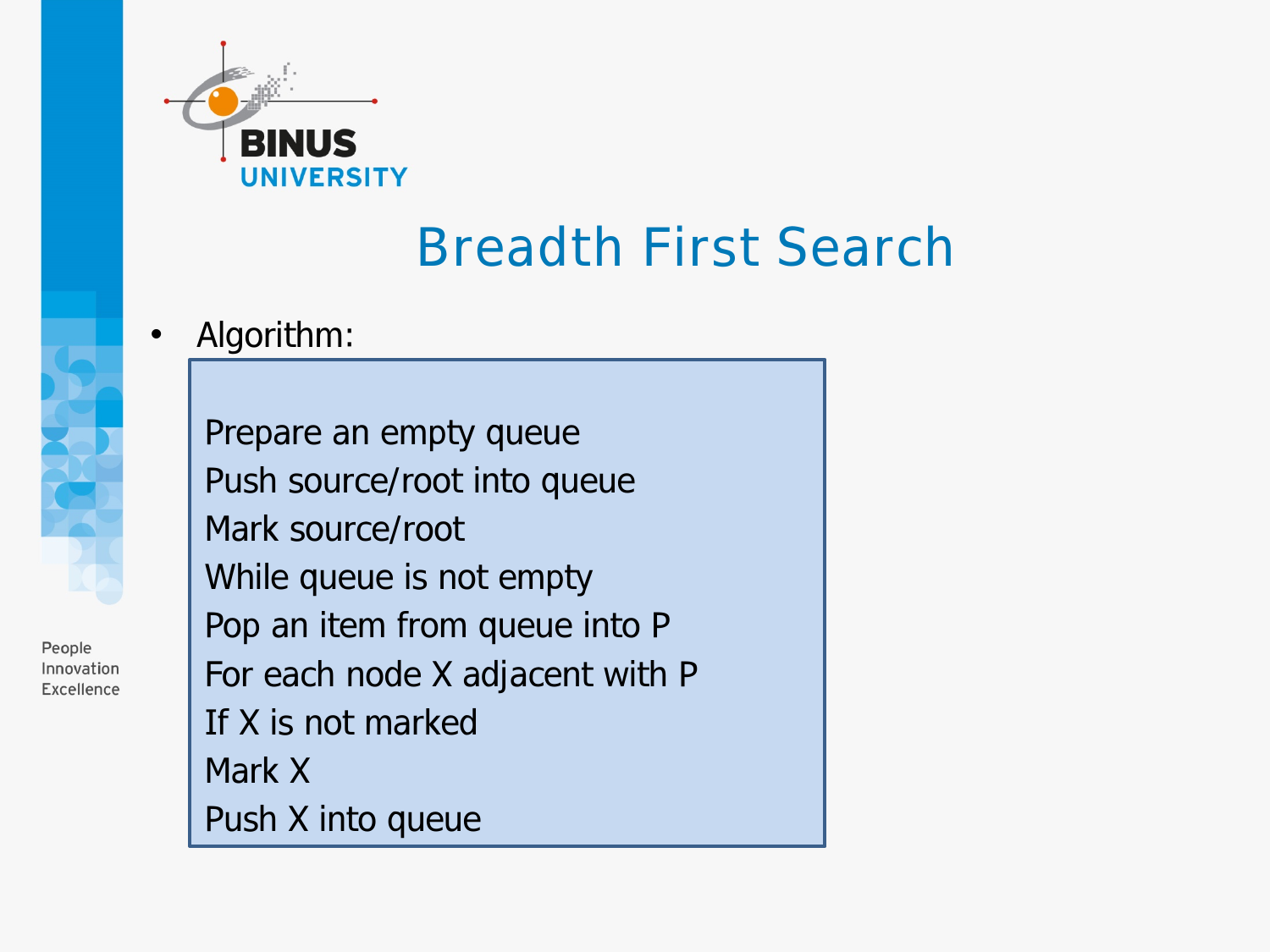

# Breadth First Search
Algorithm:

Prepare an empty queue
Push source/root into queue
Mark source/root
While queue is not empty
	Pop an item from queue into P
	For each node X adjacent with P
		If X is not marked
			Mark X
			Push X into queue